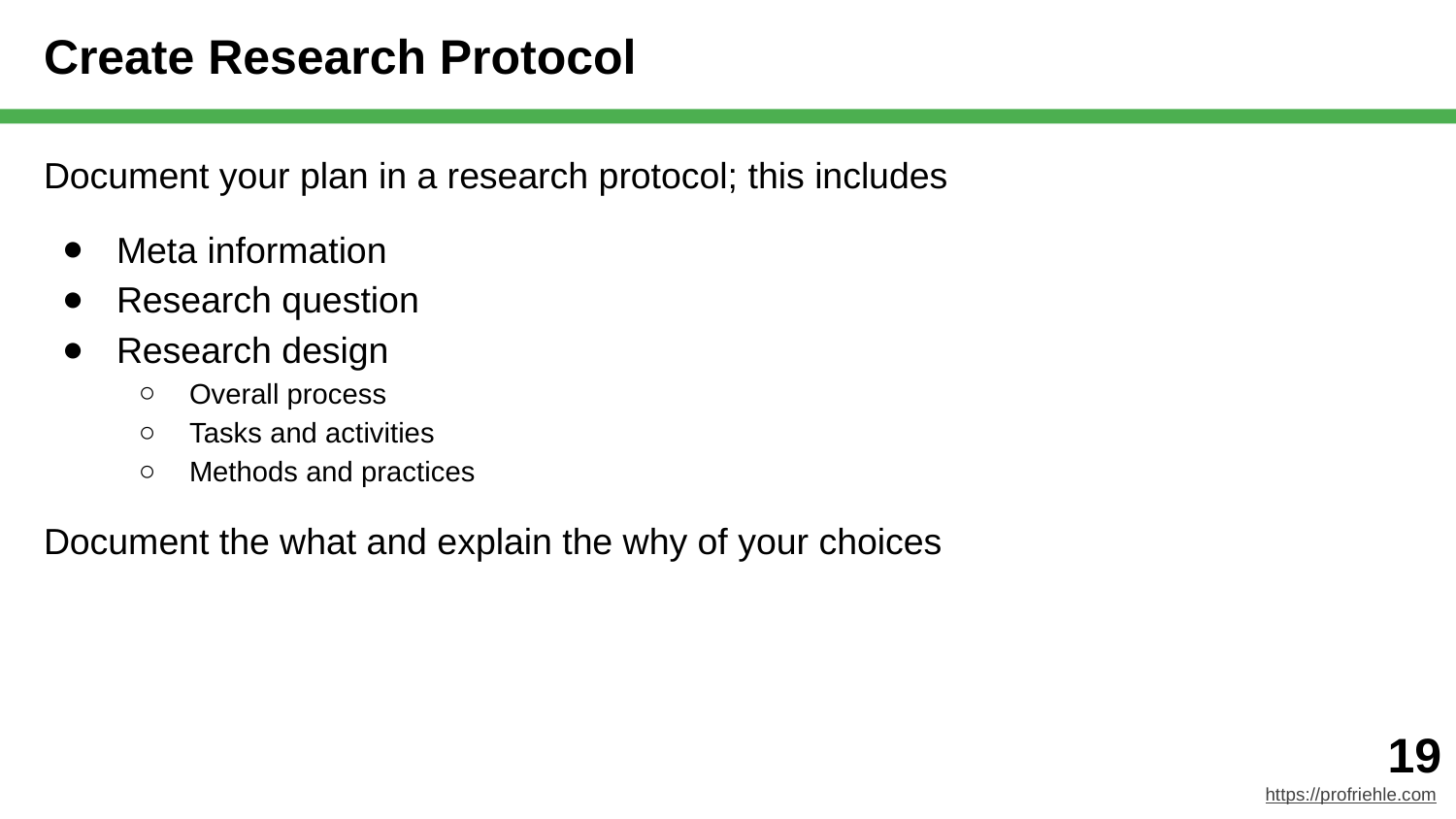

# Create Research Protocol
Document your plan in a research protocol; this includes
Meta information
Research question
Research design
Overall process
Tasks and activities
Methods and practices
Document the what and explain the why of your choices
19
https://profriehle.com